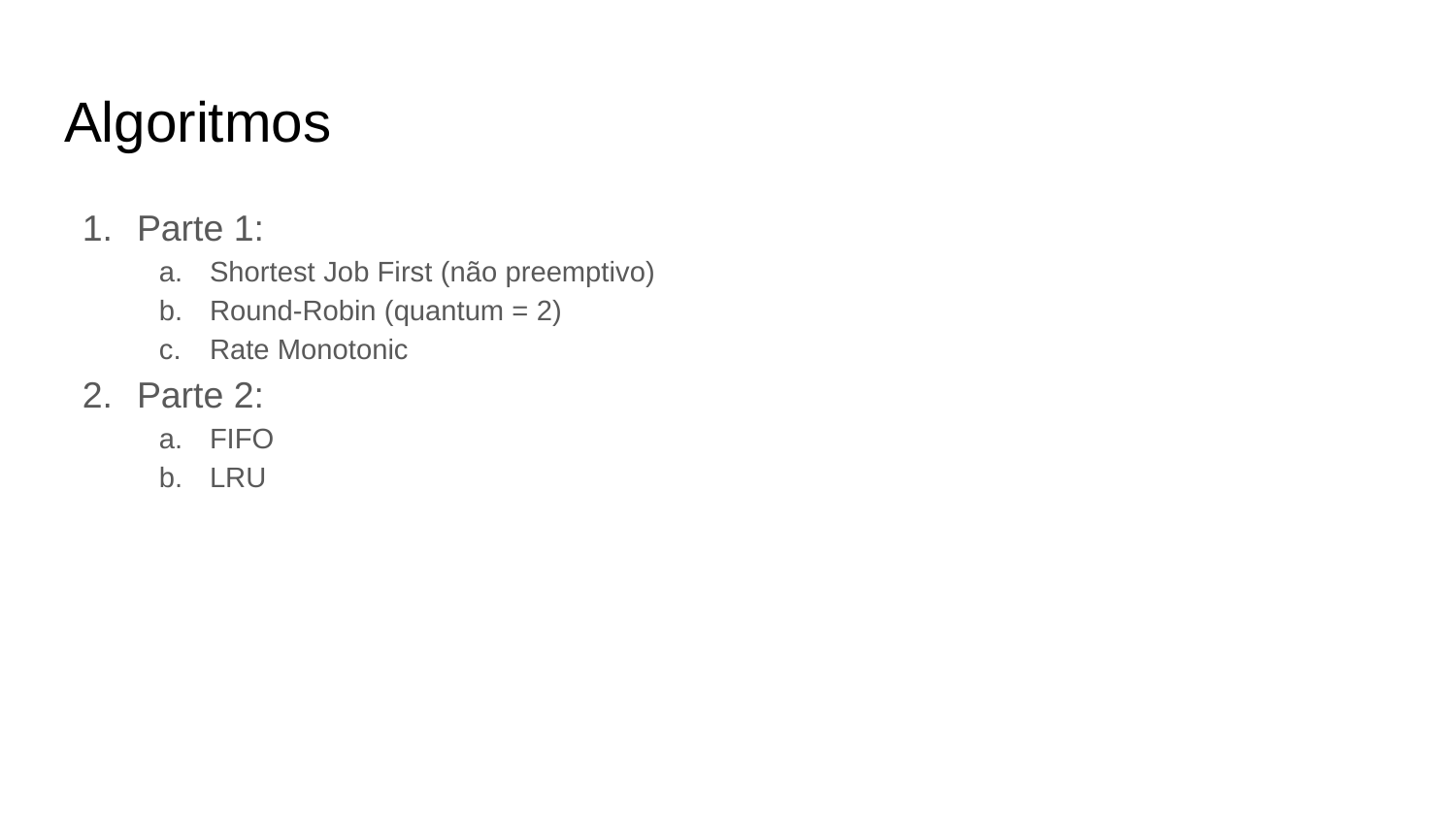

# Algoritmos
Parte 1:
Shortest Job First (não preemptivo)
Round-Robin (quantum = 2)
Rate Monotonic
Parte 2:
FIFO
LRU